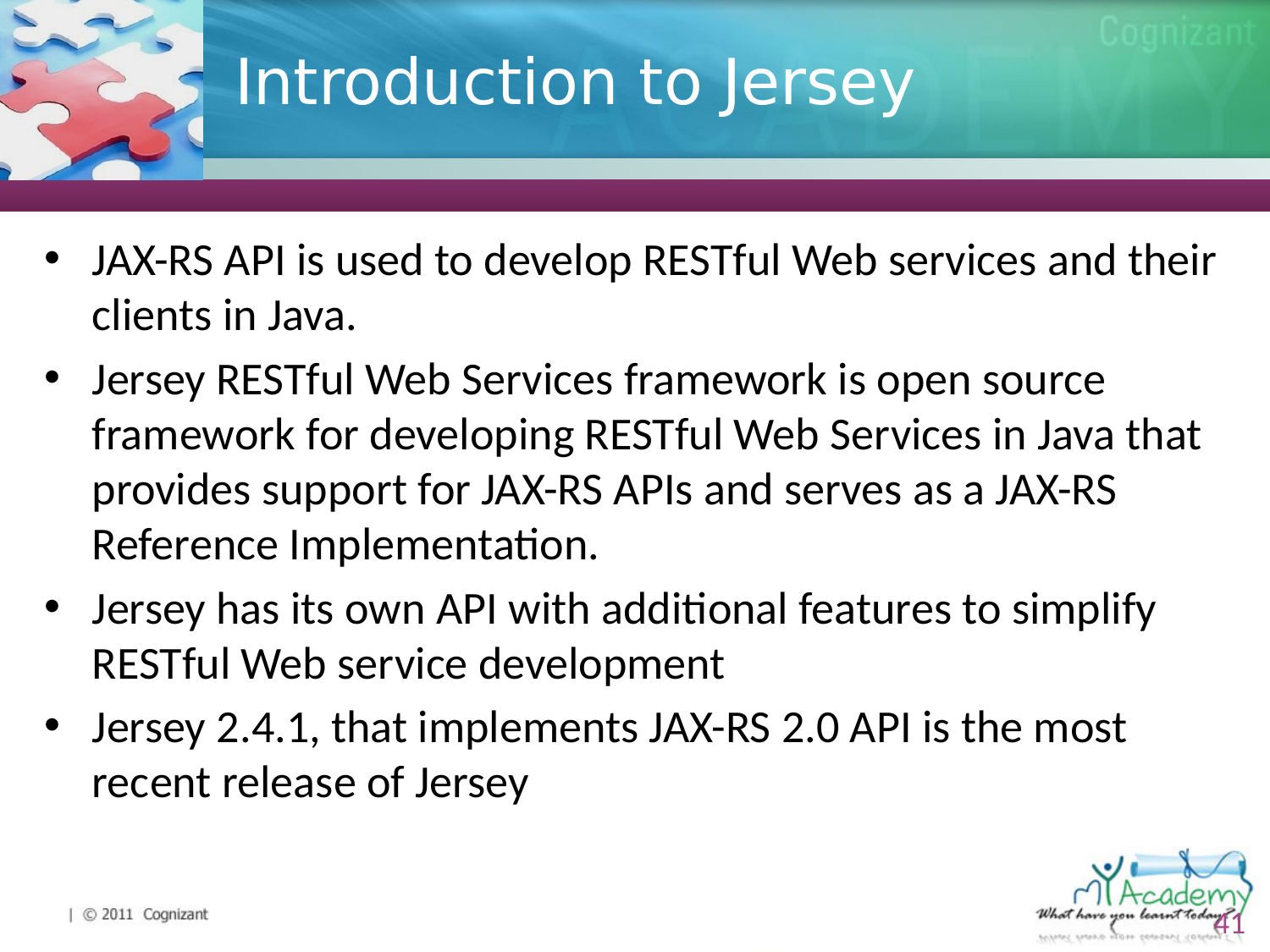

# Introduction to Jersey
JAX-RS API is used to develop RESTful Web services and their clients in Java.
Jersey RESTful Web Services framework is open source  framework for developing RESTful Web Services in Java that provides support for JAX-RS APIs and serves as a JAX-RS Reference Implementation.
Jersey has its own API with additional features to simplify RESTful Web service development
Jersey 2.4.1, that implements JAX-RS 2.0 API is the most recent release of Jersey

41